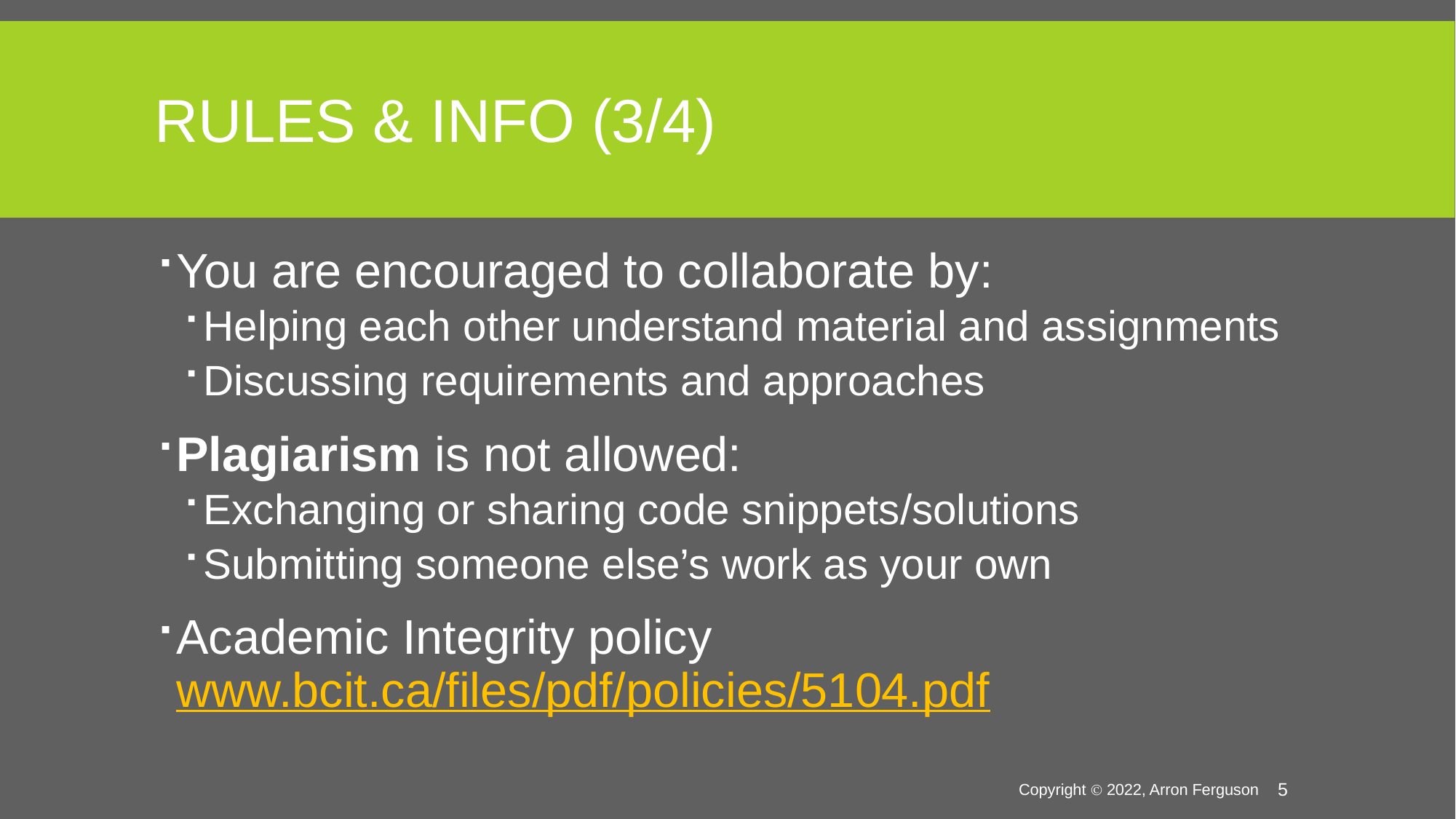

# Rules & Info (3/4)
You are encouraged to collaborate by:
Helping each other understand material and assignments
Discussing requirements and approaches
Plagiarism is not allowed:
Exchanging or sharing code snippets/solutions
Submitting someone else’s work as your own
Academic Integrity policy
www.bcit.ca/files/pdf/policies/5104.pdf
Copyright Ⓒ 2022, Arron Ferguson
5